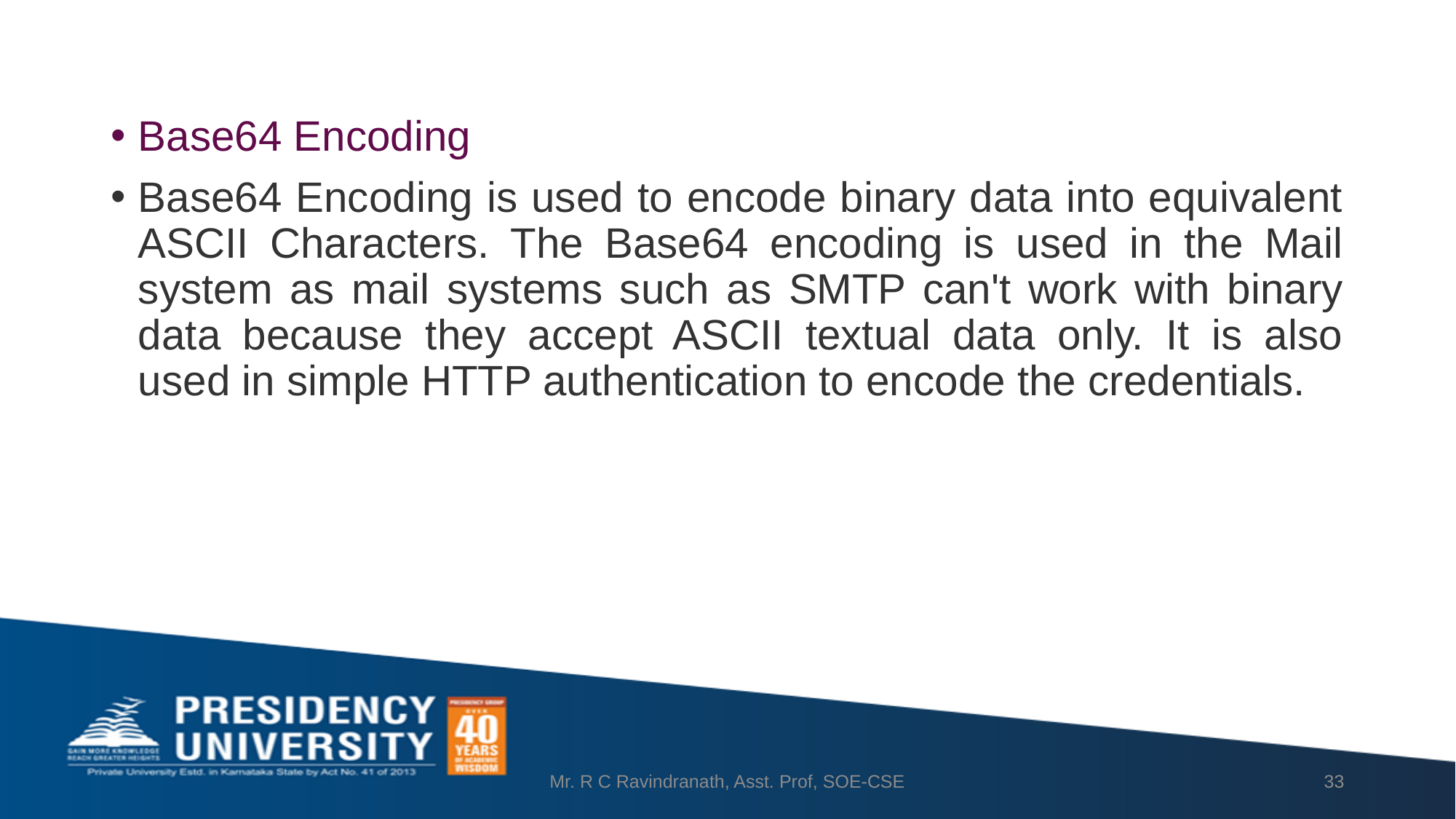

Base64 Encoding
Base64 Encoding is used to encode binary data into equivalent ASCII Characters. The Base64 encoding is used in the Mail system as mail systems such as SMTP can't work with binary data because they accept ASCII textual data only. It is also used in simple HTTP authentication to encode the credentials.

Mr. R C Ravindranath, Asst. Prof, SOE-CSE
33